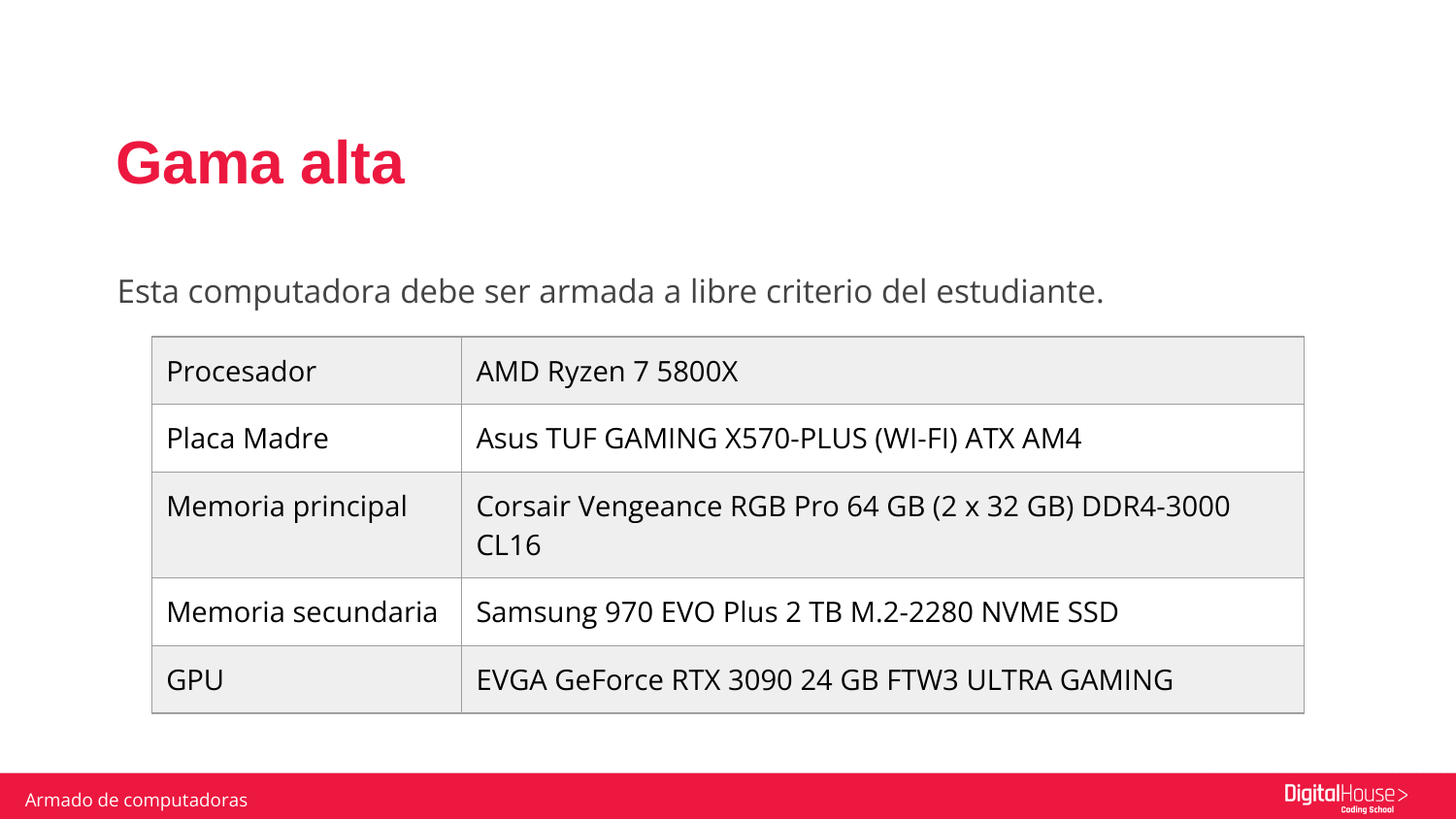

Gama alta
Esta computadora debe ser armada a libre criterio del estudiante.

| Procesador | AMD Ryzen 7 5800X |
| --- | --- |
| Placa Madre | Asus TUF GAMING X570-PLUS (WI-FI) ATX AM4 |
| Memoria principal | Corsair Vengeance RGB Pro 64 GB (2 x 32 GB) DDR4-3000 CL16 |
| Memoria secundaria | Samsung 970 EVO Plus 2 TB M.2-2280 NVME SSD |
| GPU | EVGA GeForce RTX 3090 24 GB FTW3 ULTRA GAMING |